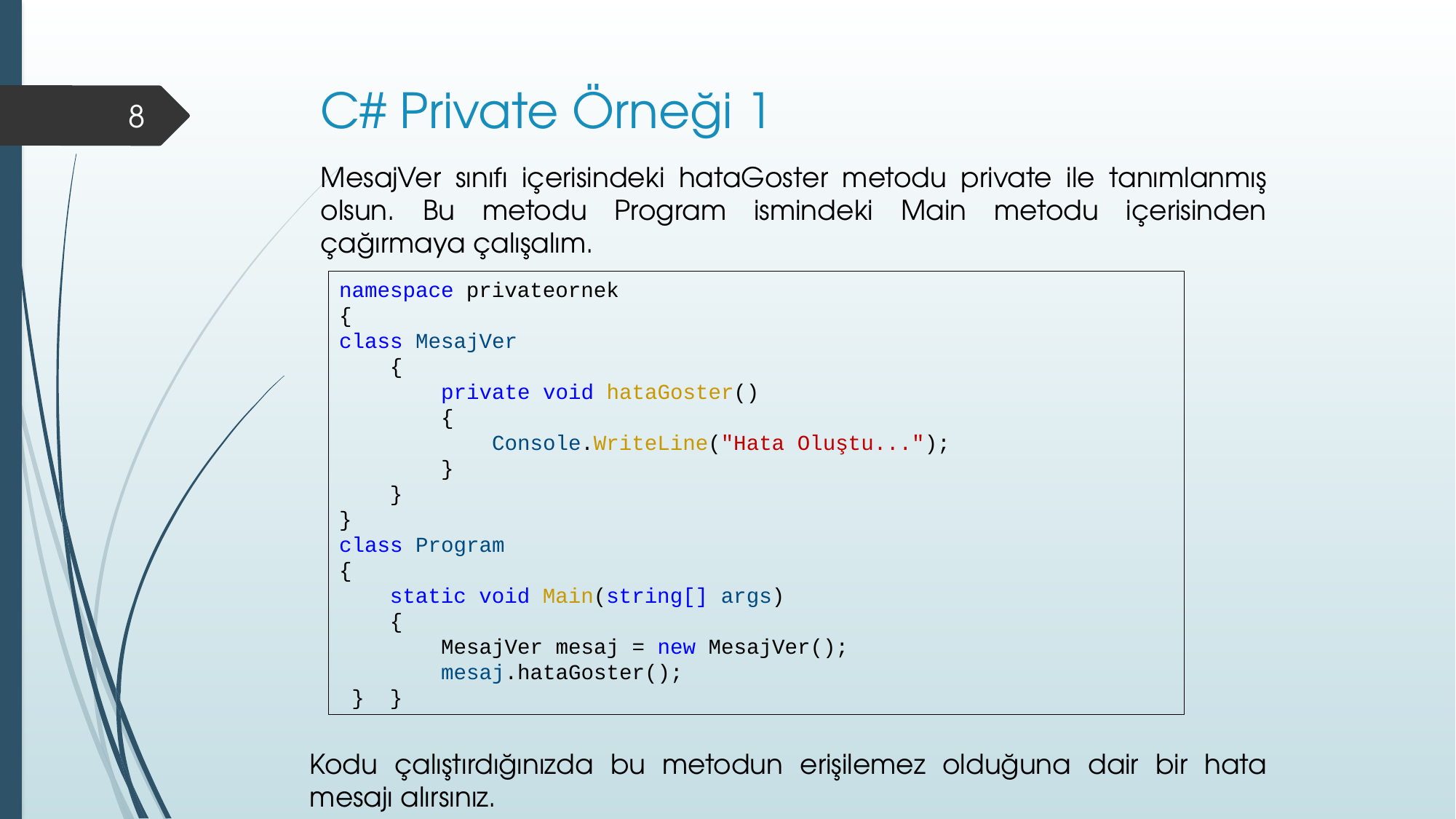

# C# Private Örneği 1
8
MesajVer sınıfı içerisindeki hataGoster metodu private ile tanımlanmış olsun. Bu metodu Program ismindeki Main metodu içerisinden çağırmaya çalışalım.
namespace privateornek
{
class MesajVer
    {
        private void hataGoster()
        {
            Console.WriteLine("Hata Oluştu...");
        }
    }
}
class Program
{
    static void Main(string[] args)
    {
        MesajVer mesaj = new MesajVer();
        mesaj.hataGoster();
 }  }
Kodu çalıştırdığınızda bu metodun erişilemez olduğuna dair bir hata mesajı alırsınız.